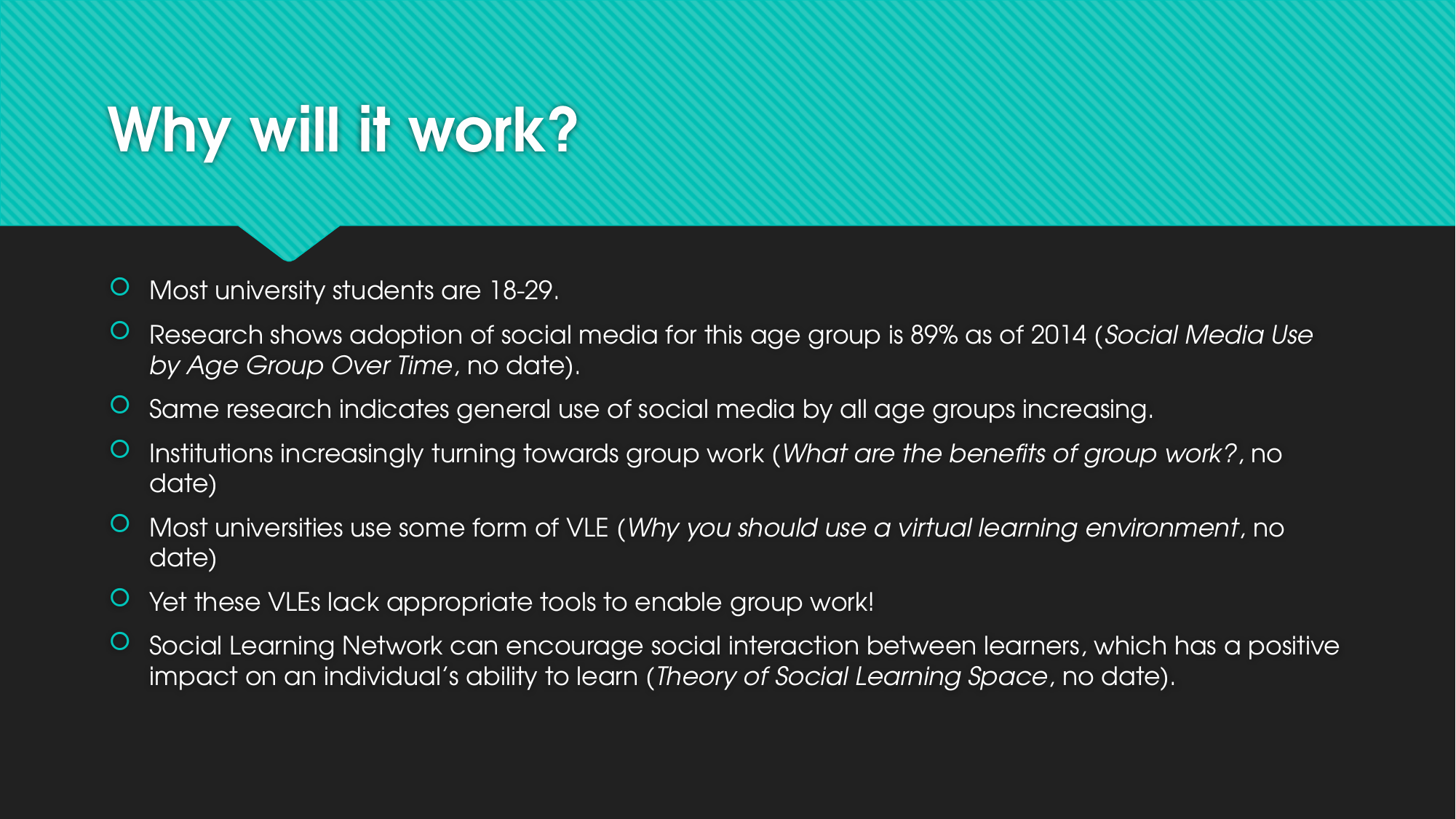

# Why will it work?
Most university students are 18-29.
Research shows adoption of social media for this age group is 89% as of 2014 (Social Media Use by Age Group Over Time, no date).
Same research indicates general use of social media by all age groups increasing.
Institutions increasingly turning towards group work (What are the benefits of group work?, no date)
Most universities use some form of VLE (Why you should use a virtual learning environment, no date)
Yet these VLEs lack appropriate tools to enable group work!
Social Learning Network can encourage social interaction between learners, which has a positive impact on an individual’s ability to learn (Theory of Social Learning Space, no date).